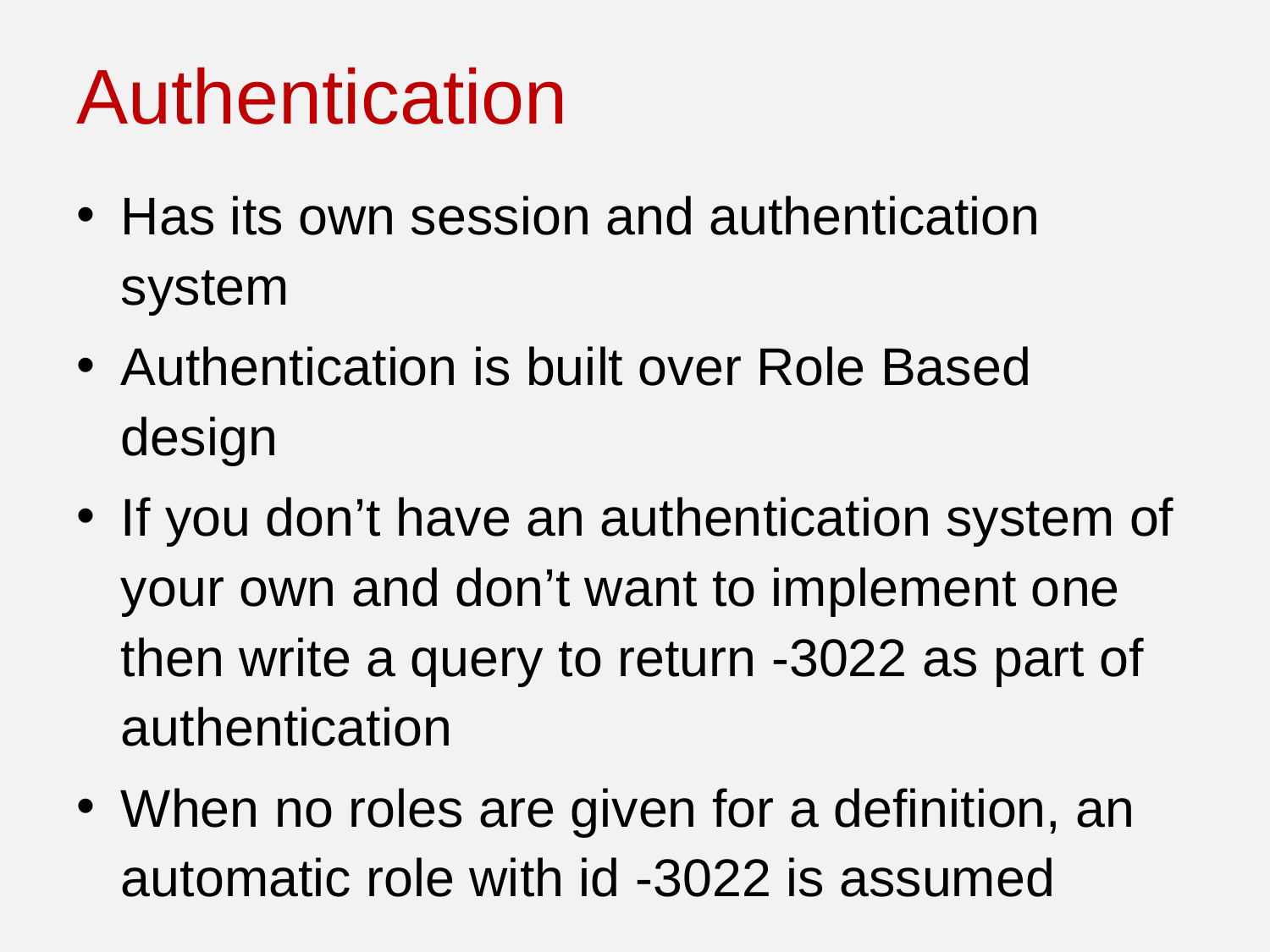

# Authentication
Has its own session and authentication system
Authentication is built over Role Based design
If you don’t have an authentication system of your own and don’t want to implement one then write a query to return -3022 as part of authentication
When no roles are given for a definition, an automatic role with id -3022 is assumed